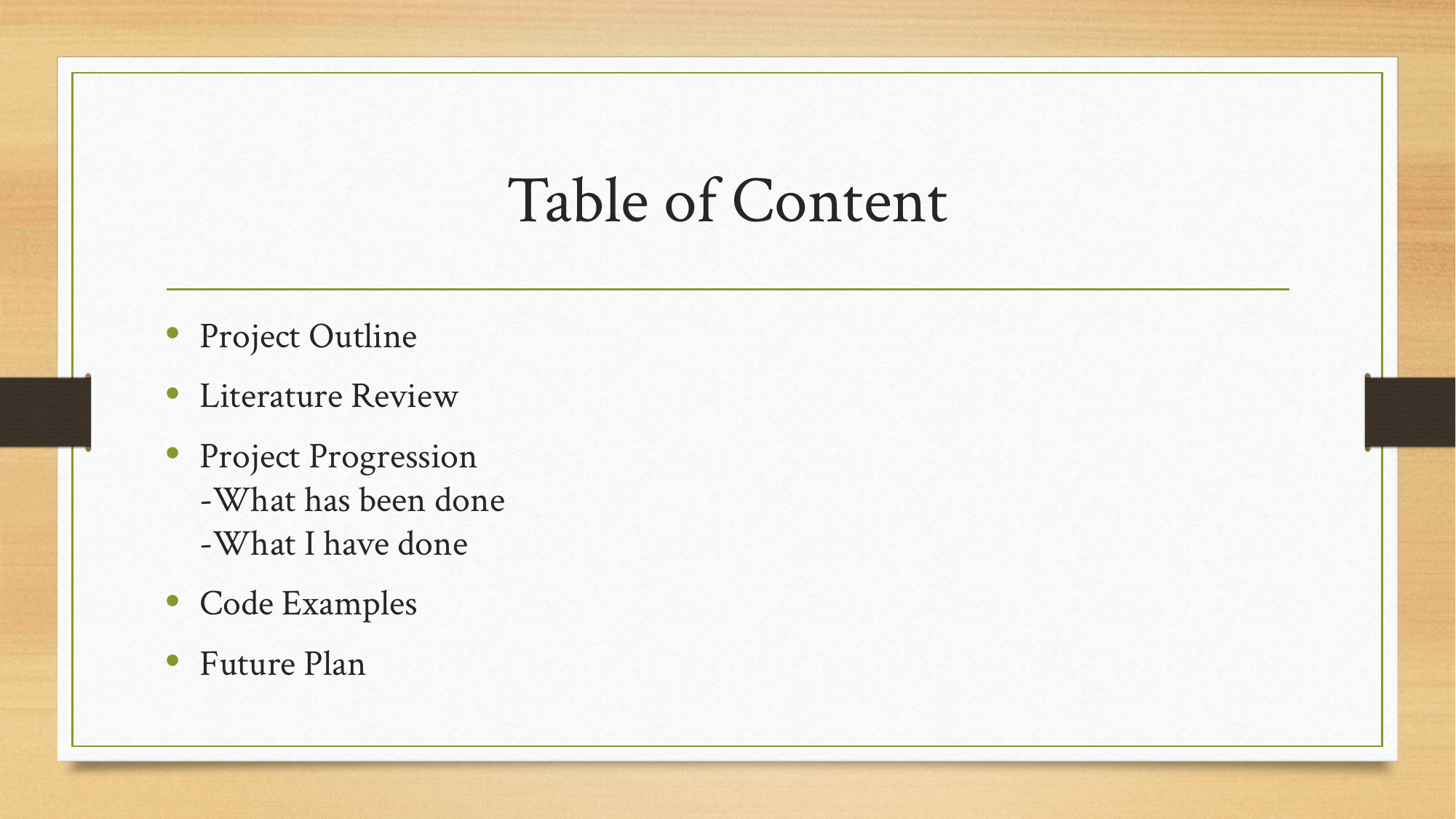

# Table of Content
Project Outline
Literature Review
Project Progression
-What has been done
-What I have done
Code Examples
Future Plan